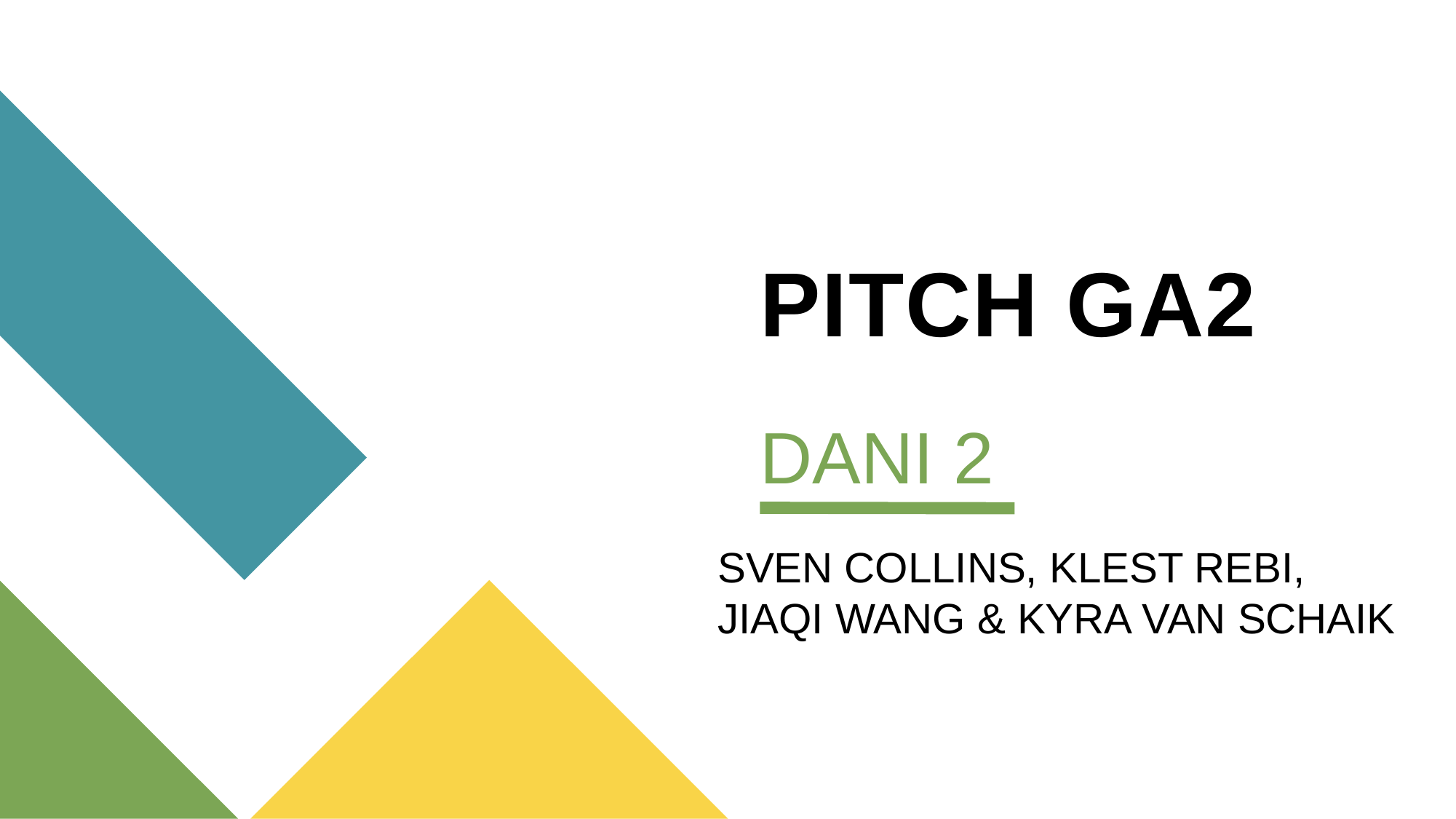

# PITCH GA2
DANI 2
SVEN COLLINS, KLEST REBI,
JIAQI WANG & KYRA VAN SCHAIK